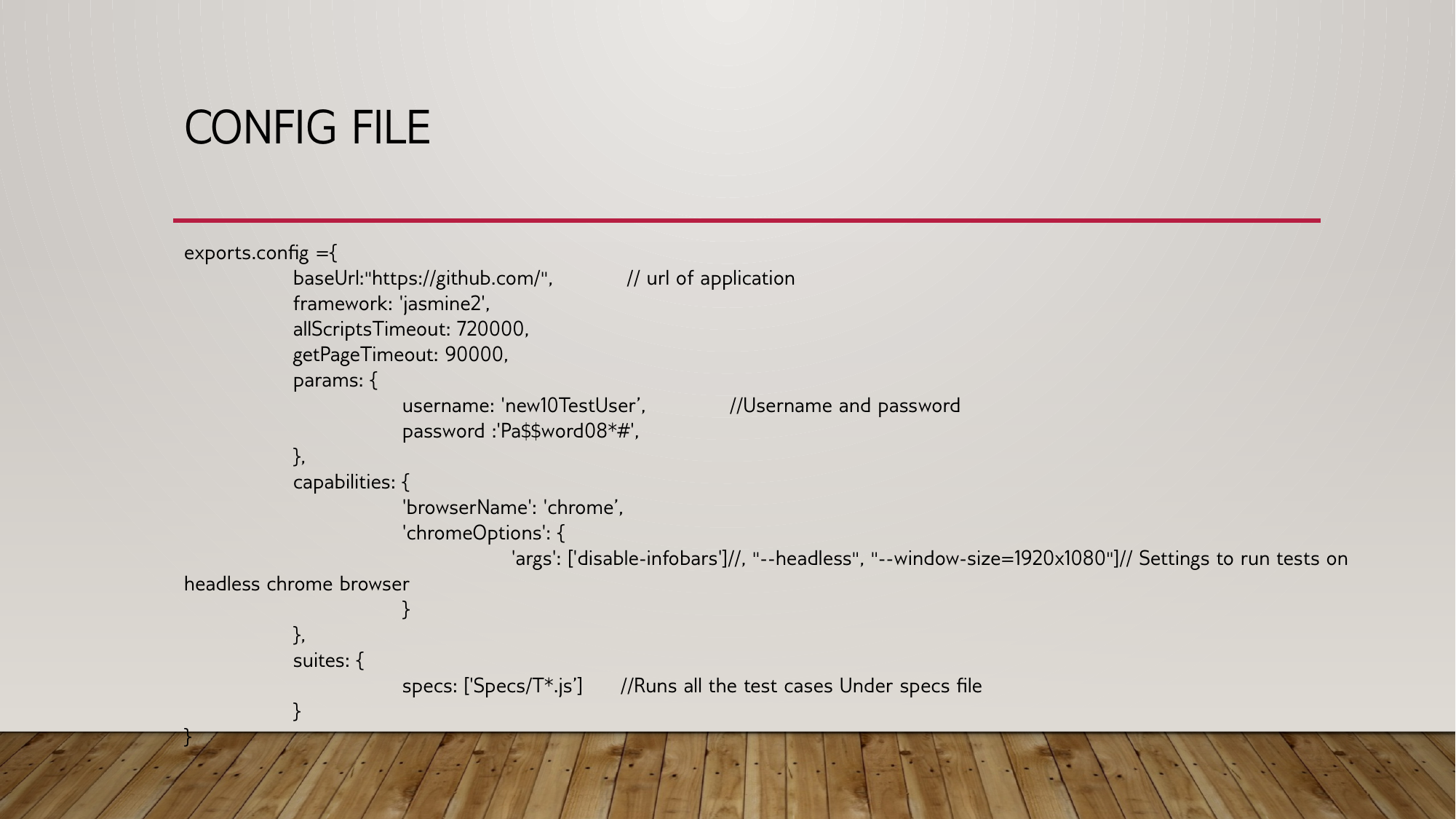

# Config file
exports.config ={
	baseUrl:"https://github.com/",	 // url of application
	framework: 'jasmine2',
	allScriptsTimeout: 720000,
	getPageTimeout: 90000,
	params: {
		username: 'new10TestUser’,	//Username and password
		password :'Pa$$word08*#',
	},
	capabilities: {
		'browserName': 'chrome’,
		'chromeOptions': {
			'args': ['disable-infobars']//, "--headless", "--window-size=1920x1080"]// Settings to run tests on headless chrome browser
		}
	},
	suites: {
		specs: ['Specs/T*.js’] 	//Runs all the test cases Under specs file
	}
}